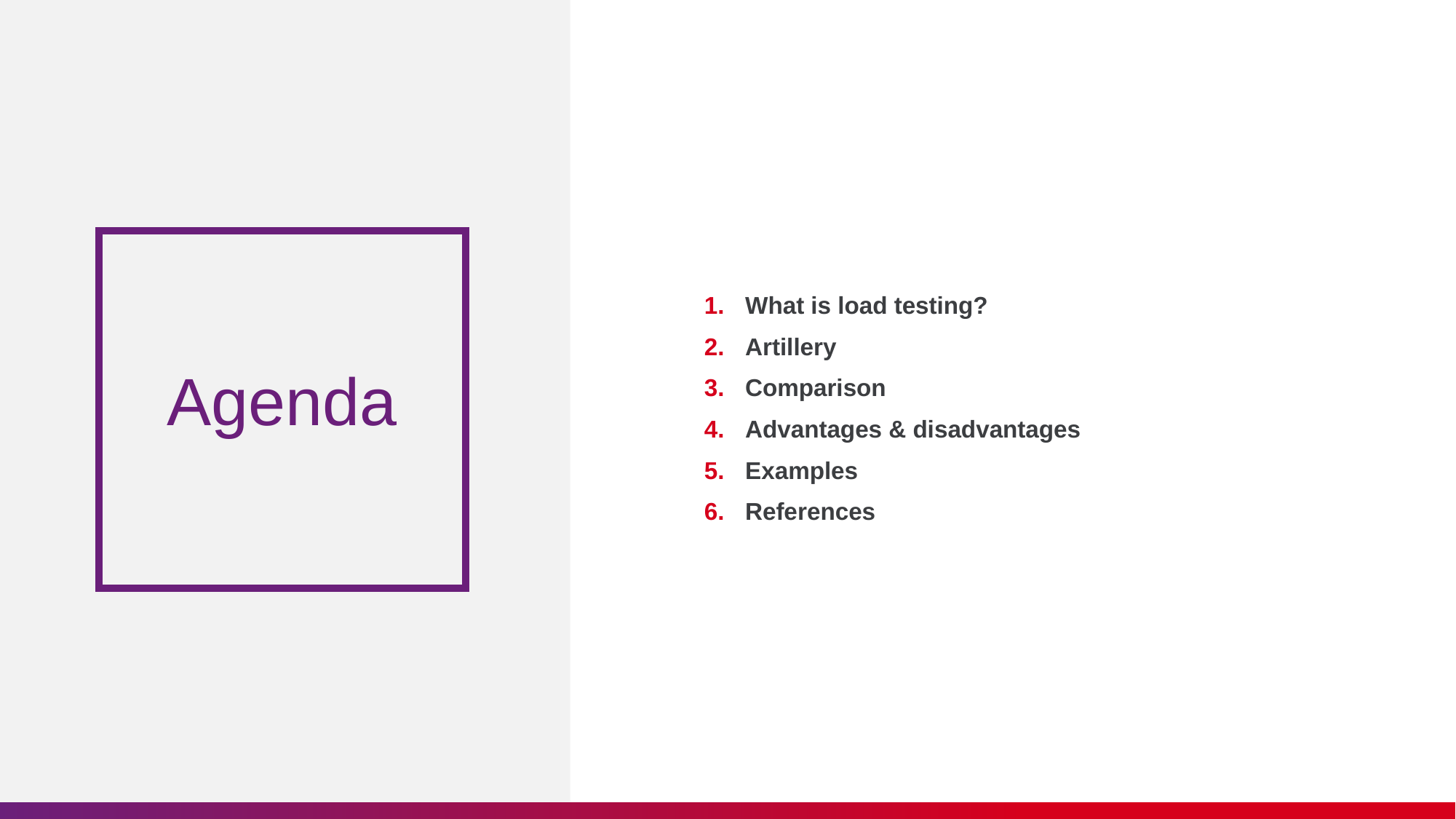

What is load testing?
Artillery
Comparison
Advantages & disadvantages
Examples
References